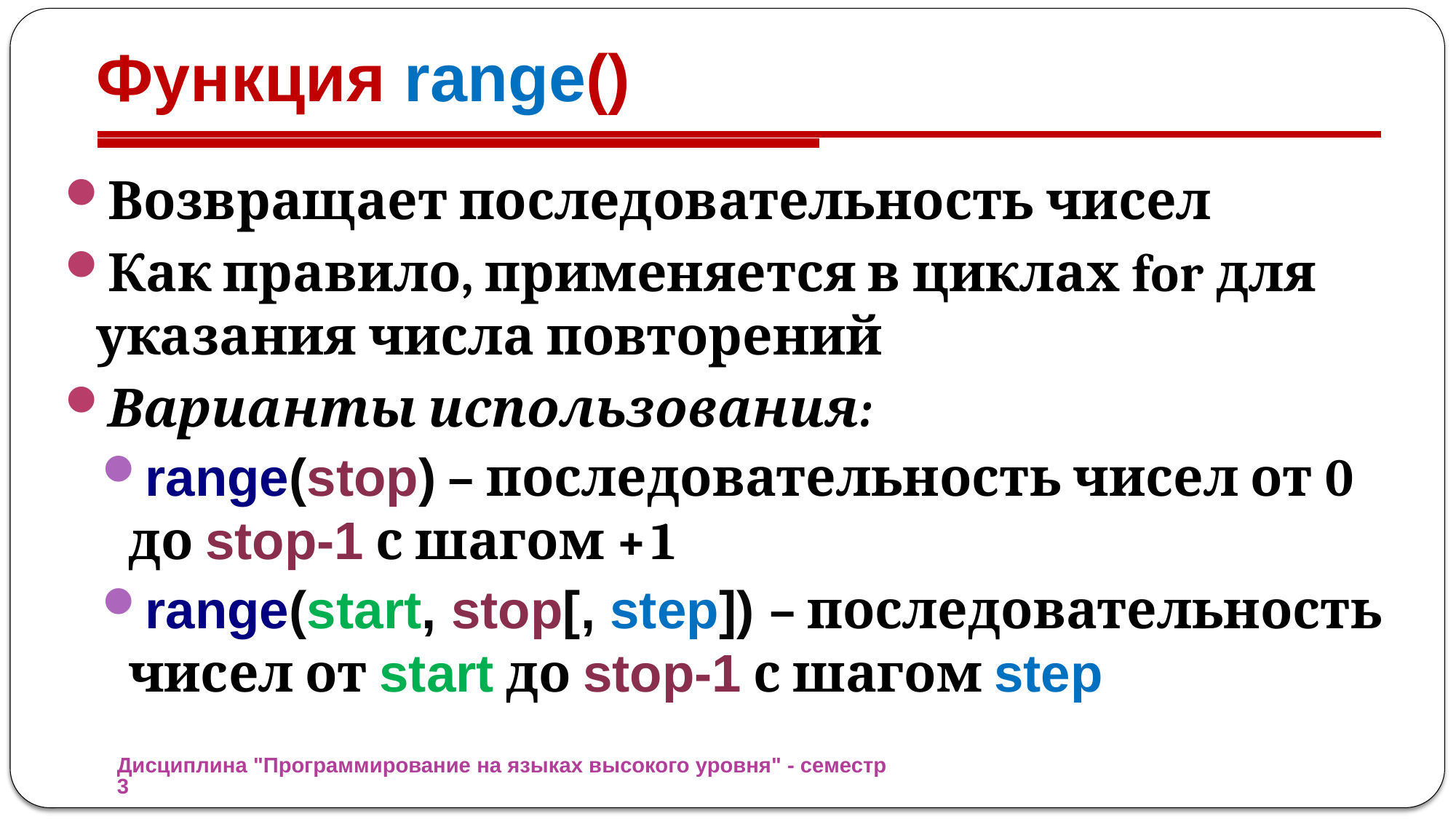

# Функция range()
Возвращает последовательность чисел
Как правило, применяется в циклах for для указания числа повторений
Варианты использования:
range(stop) – последовательность чисел от 0 до stop-1 с шагом +1
range(start, stop[, step]) – последовательность чисел от start до stop-1 с шагом step
Дисциплина "Программирование на языках высокого уровня" - семестр 3